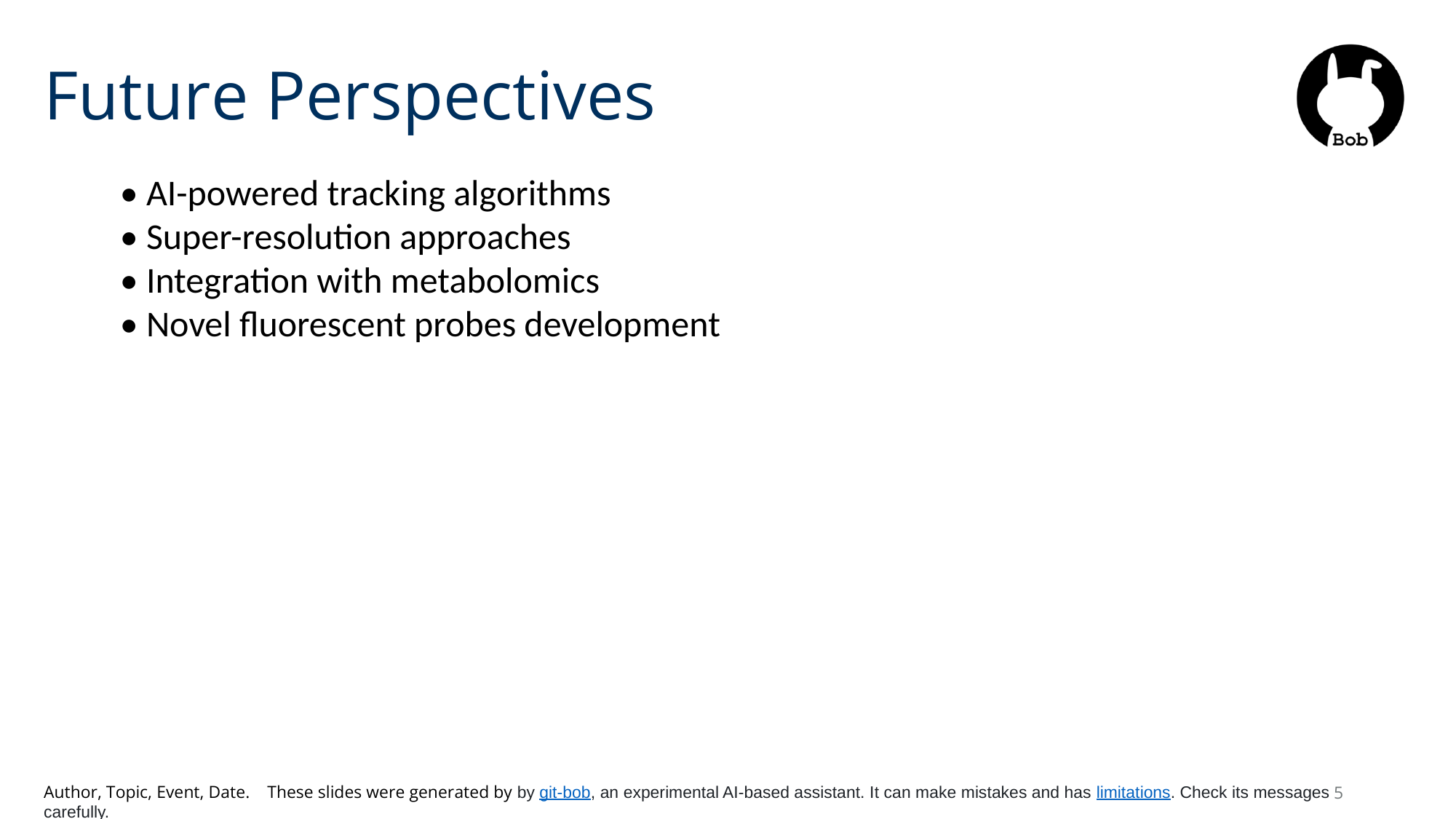

# Future Perspectives
• AI-powered tracking algorithms
• Super-resolution approaches
• Integration with metabolomics
• Novel fluorescent probes development